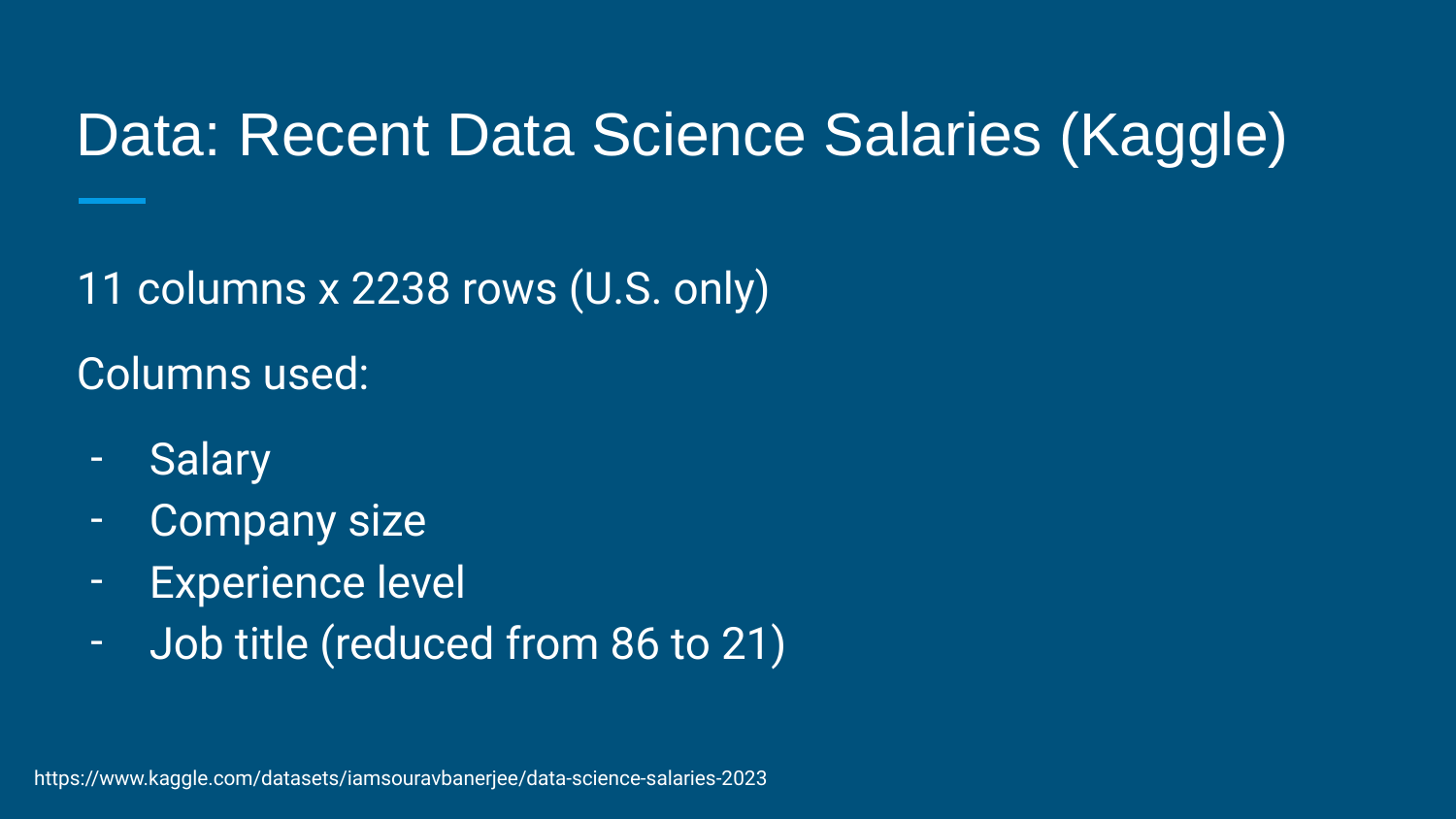

# Data: Recent Data Science Salaries (Kaggle)
11 columns x 2238 rows (U.S. only)
Columns used:
Salary
Company size
Experience level
Job title (reduced from 86 to 21)
https://www.kaggle.com/datasets/iamsouravbanerjee/data-science-salaries-2023